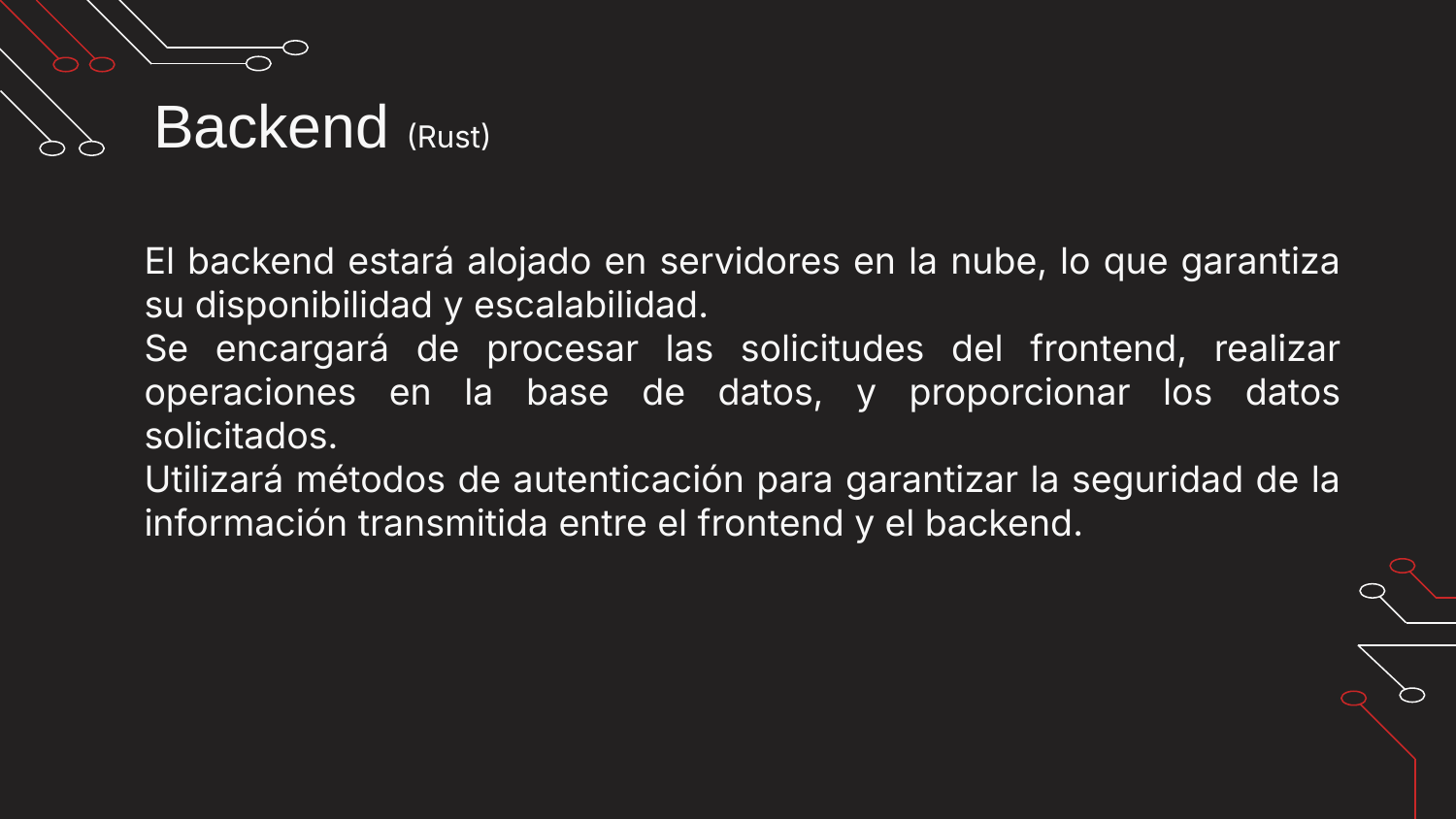

# Backend (Rust)
El backend estará alojado en servidores en la nube, lo que garantiza su disponibilidad y escalabilidad.
Se encargará de procesar las solicitudes del frontend, realizar operaciones en la base de datos, y proporcionar los datos solicitados.
Utilizará métodos de autenticación para garantizar la seguridad de la información transmitida entre el frontend y el backend.